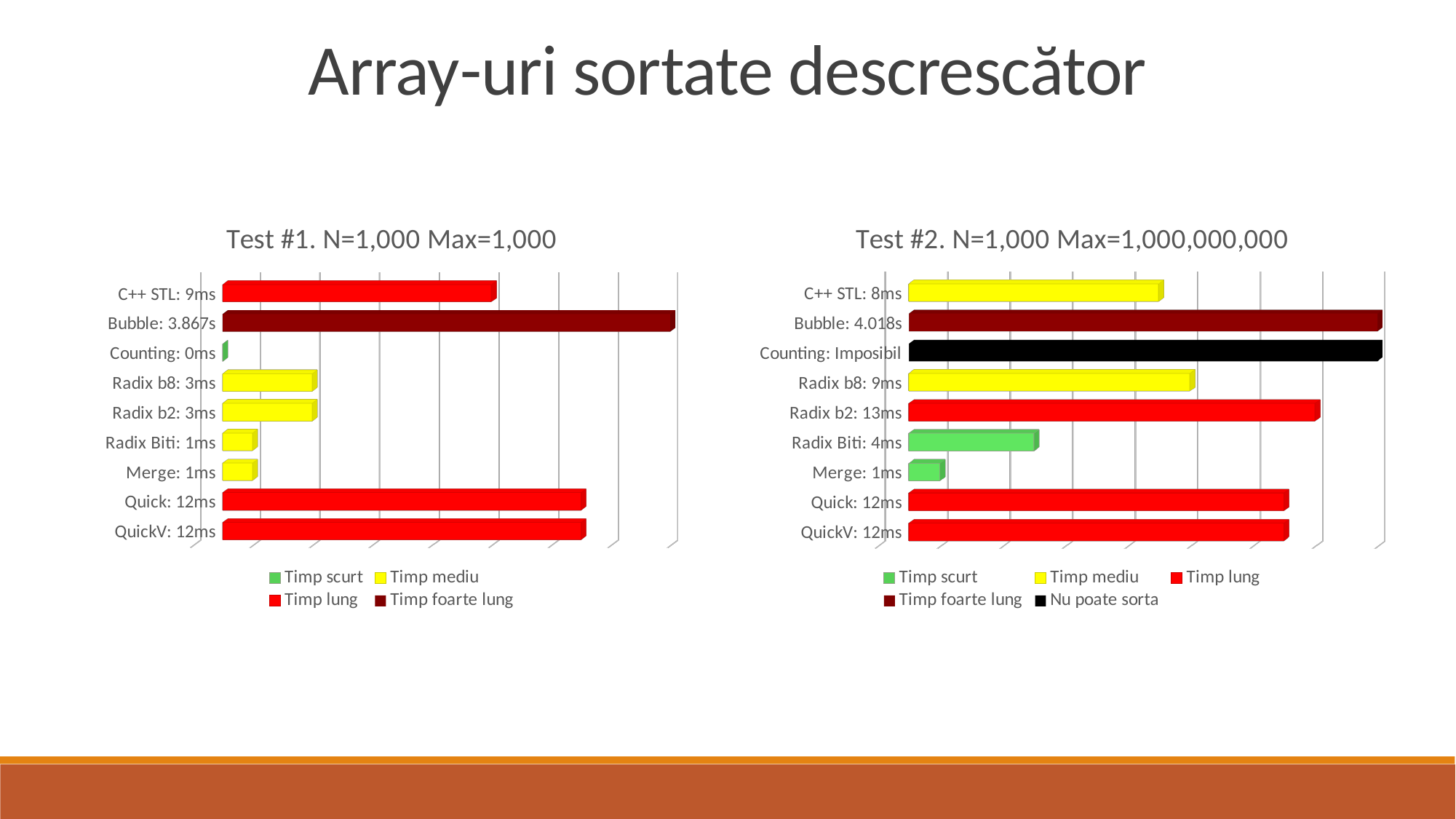

Array-uri sortate descrescător

[unsupported chart]

[unsupported chart]